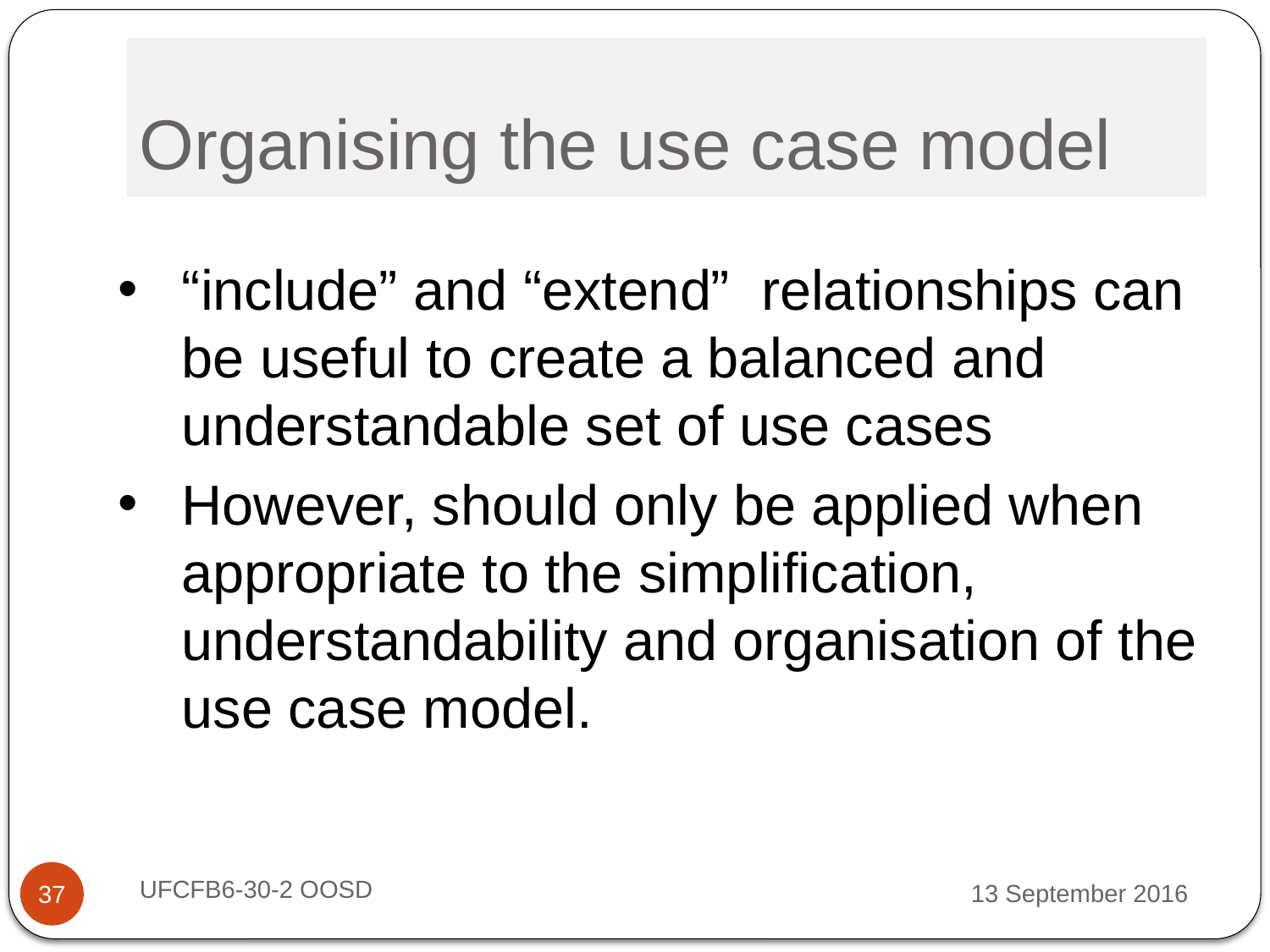

# Organising the use case model
“include” and “extend”  relationships can be useful to create a balanced and understandable set of use cases
However, should only be applied when appropriate to the simplification, understandability and organisation of the use case model.
UFCFB6-30-2 OOSD
13 September 2016
37